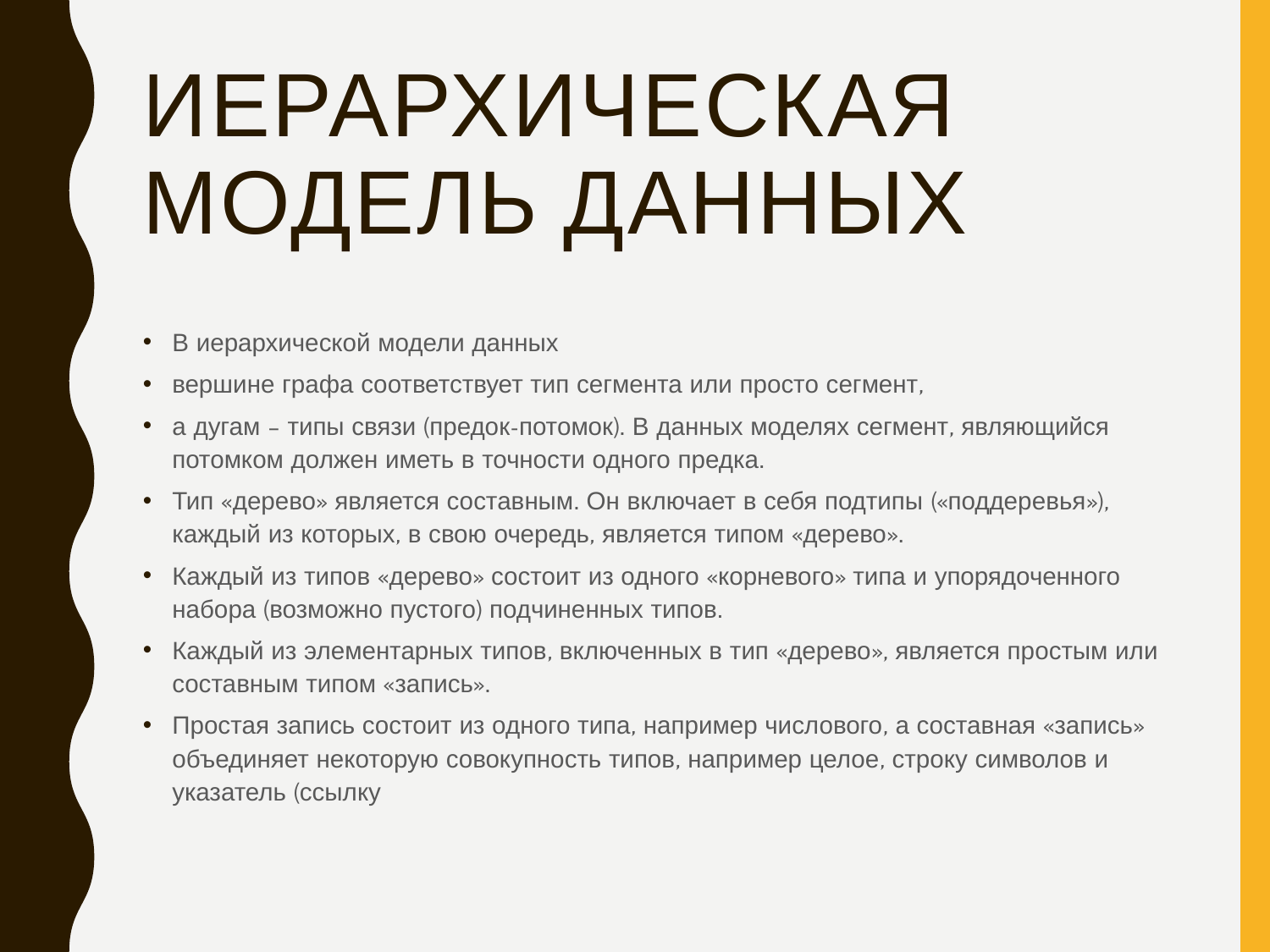

# Иерархическая модель данных
В иерархической модели данных
вершине графа соответствует тип сегмента или просто сегмент,
а дугам – типы связи (предок-потомок). В данных моделях сегмент, являющийся потомком должен иметь в точности одного предка.
Тип «дерево» является составным. Он включает в себя подтипы («поддеревья»), каждый из которых, в свою очередь, является типом «дерево».
Каждый из типов «дерево» состоит из одного «корневого» типа и упорядоченного набора (возможно пустого) подчиненных типов.
Каждый из элементарных типов, включенных в тип «дерево», является простым или составным типом «запись».
Простая запись состоит из одного типа, например числового, а составная «запись» объединяет некоторую совокупность типов, например целое, строку символов и указатель (ссылку